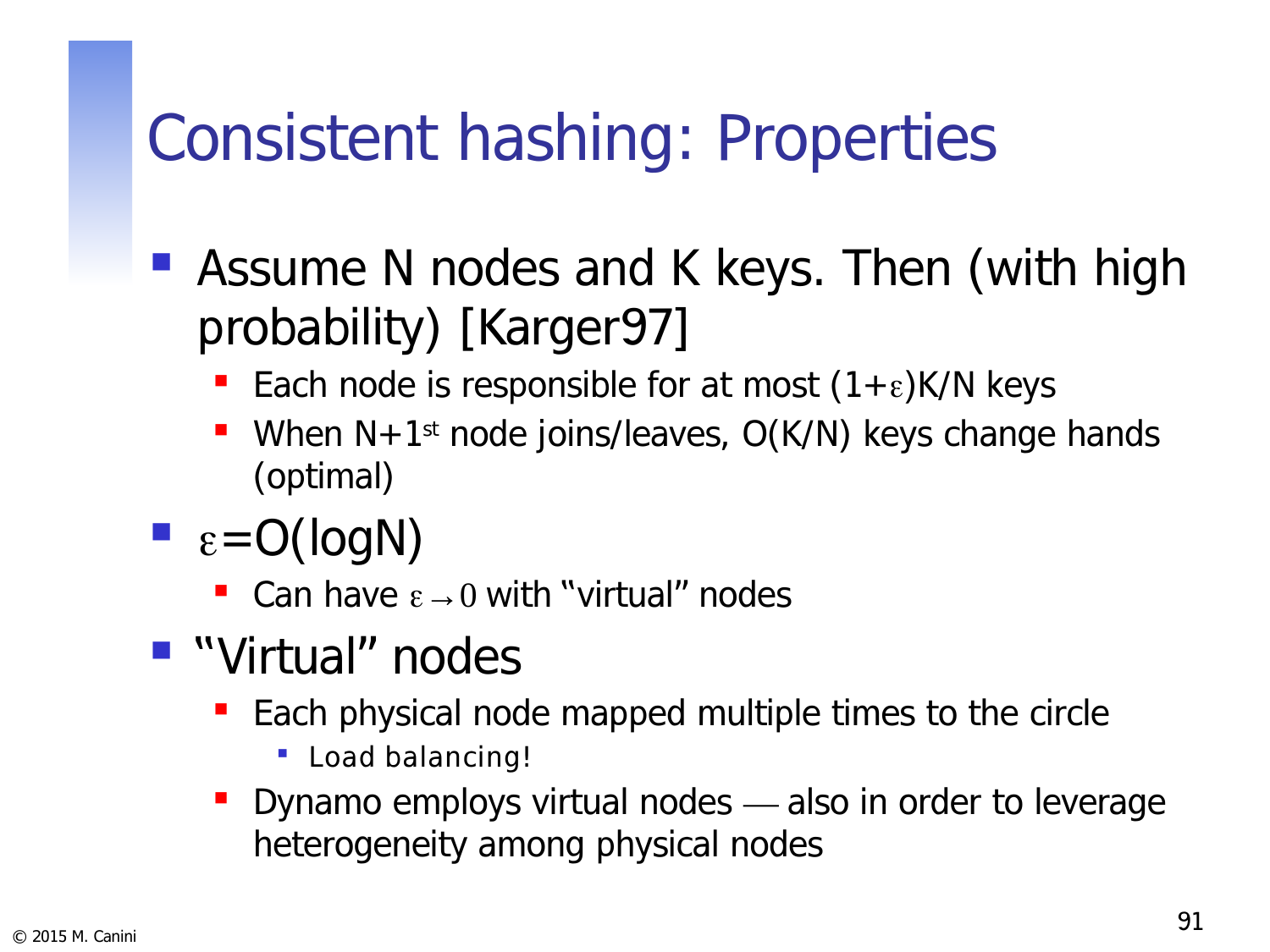

# Consistent hashing: Properties
Assume N nodes and K keys. Then (with high probability) [Karger97]
Each node is responsible for at most (1+ε)K/N keys
When N+1st node joins/leaves, O(K/N) keys change hands (optimal)
ε=O(logN)
Can have ε→0 with “virtual” nodes
“Virtual” nodes
Each physical node mapped multiple times to the circle
Load balancing!
Dynamo employs virtual nodes — also in order to leverage heterogeneity among physical nodes
91